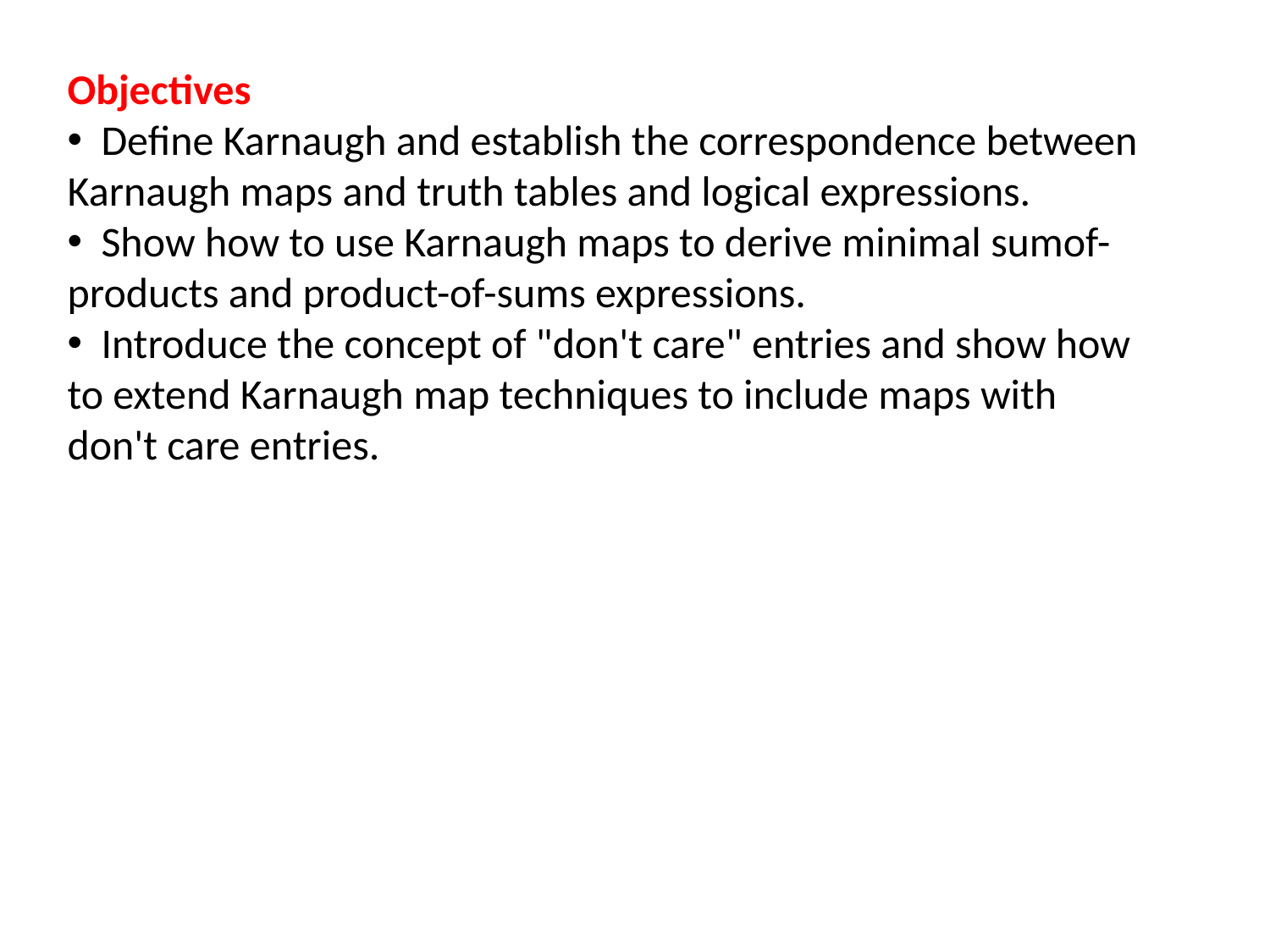

Objectives
  Define Karnaugh and establish the correspondence between
Karnaugh maps and truth tables and logical expressions.
  Show how to use Karnaugh maps to derive minimal sumof-
products and product-of-sums expressions.
  Introduce the concept of "don't care" entries and show how
to extend Karnaugh map techniques to include maps with
don't care entries.